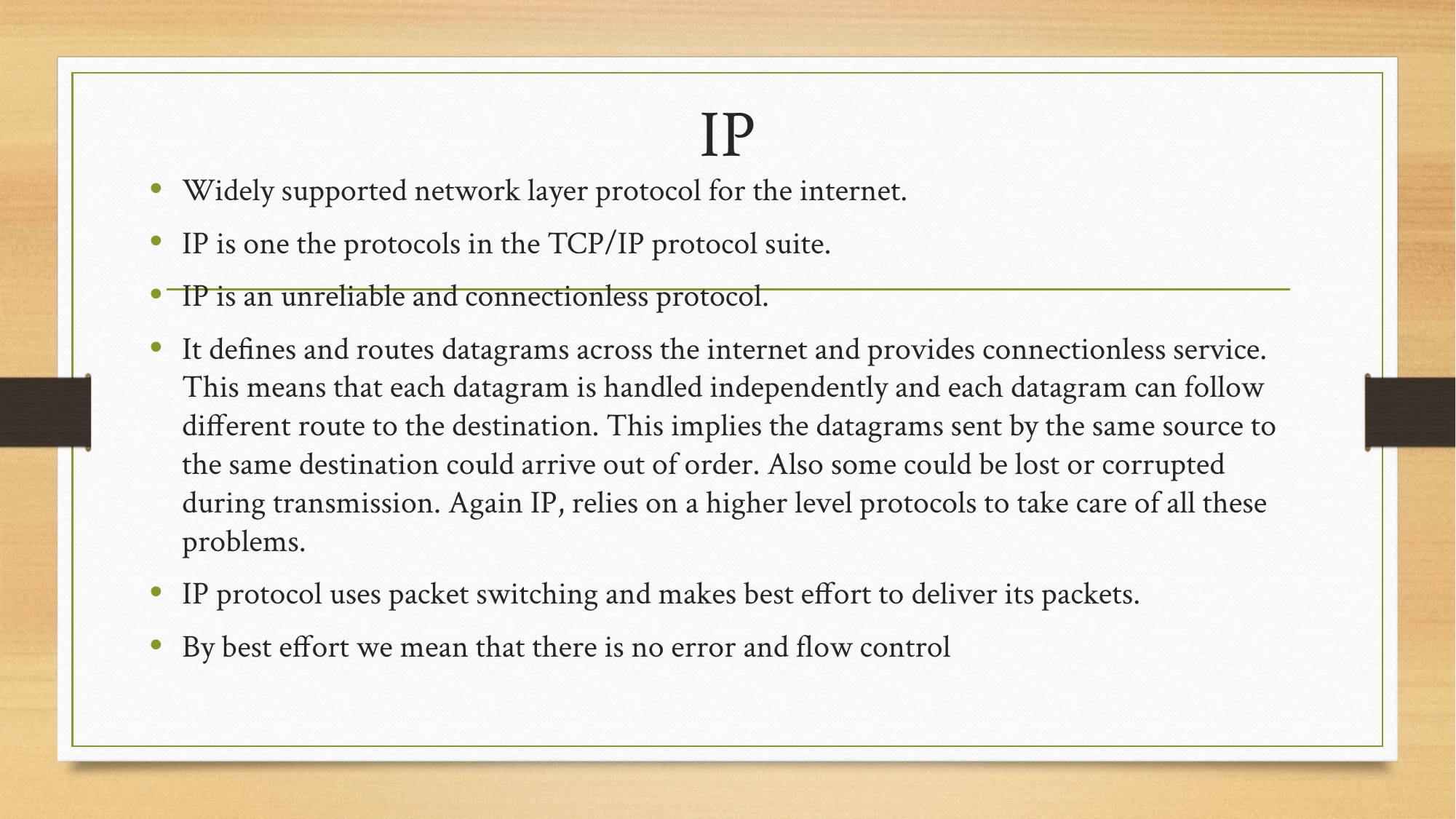

# IP
Widely supported network layer protocol for the internet.
IP is one the protocols in the TCP/IP protocol suite.
IP is an unreliable and connectionless protocol.
It defines and routes datagrams across the internet and provides connectionless service. This means that each datagram is handled independently and each datagram can follow different route to the destination. This implies the datagrams sent by the same source to the same destination could arrive out of order. Also some could be lost or corrupted during transmission. Again IP, relies on a higher level protocols to take care of all these problems.
IP protocol uses packet switching and makes best effort to deliver its packets.
By best effort we mean that there is no error and flow control